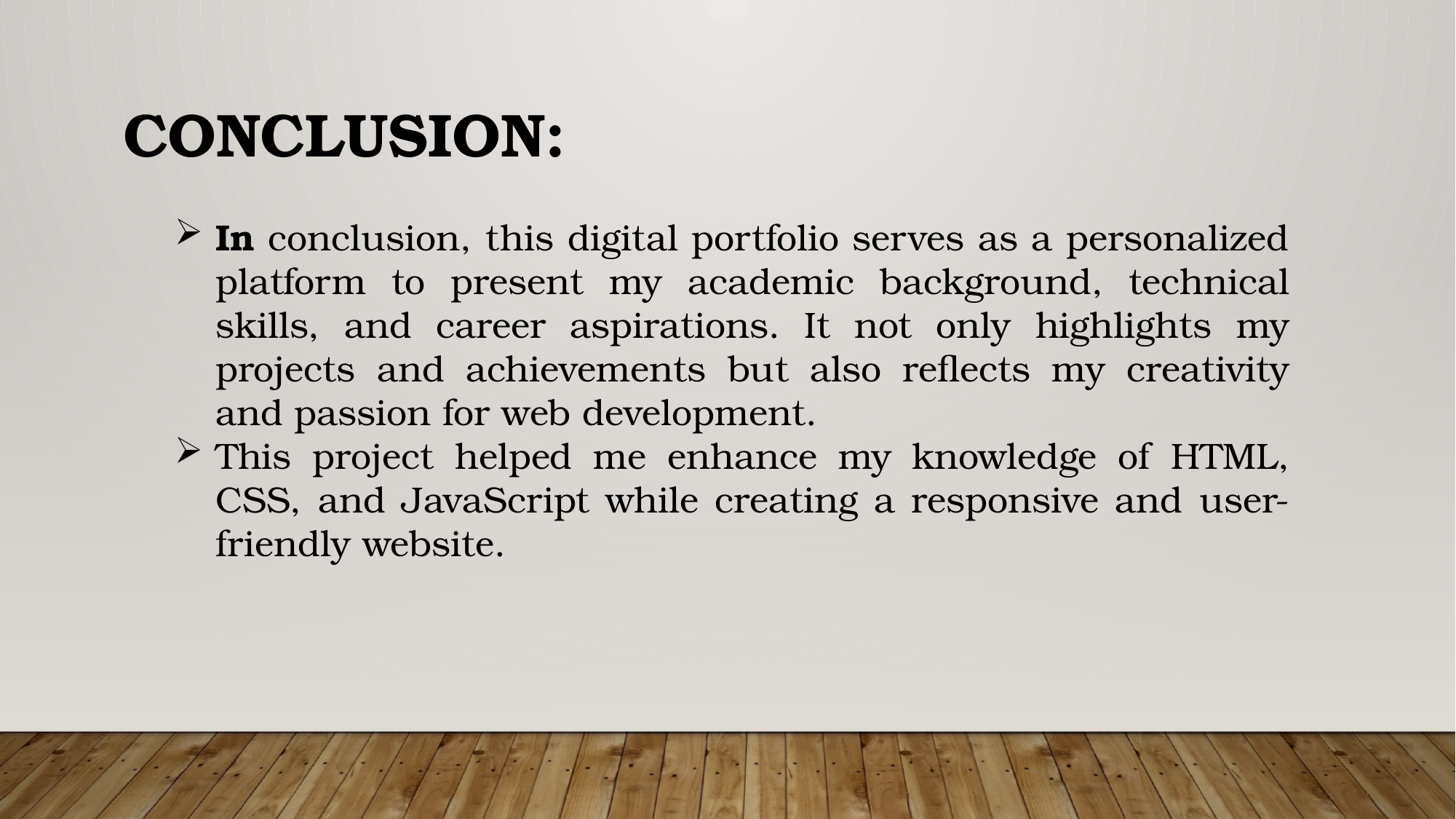

CONCLUSION:
In conclusion, this digital portfolio serves as a personalized platform to present my academic background, technical skills, and career aspirations. It not only highlights my projects and achievements but also reflects my creativity and passion for web development.
This project helped me enhance my knowledge of HTML, CSS, and JavaScript while creating a responsive and user-friendly website.